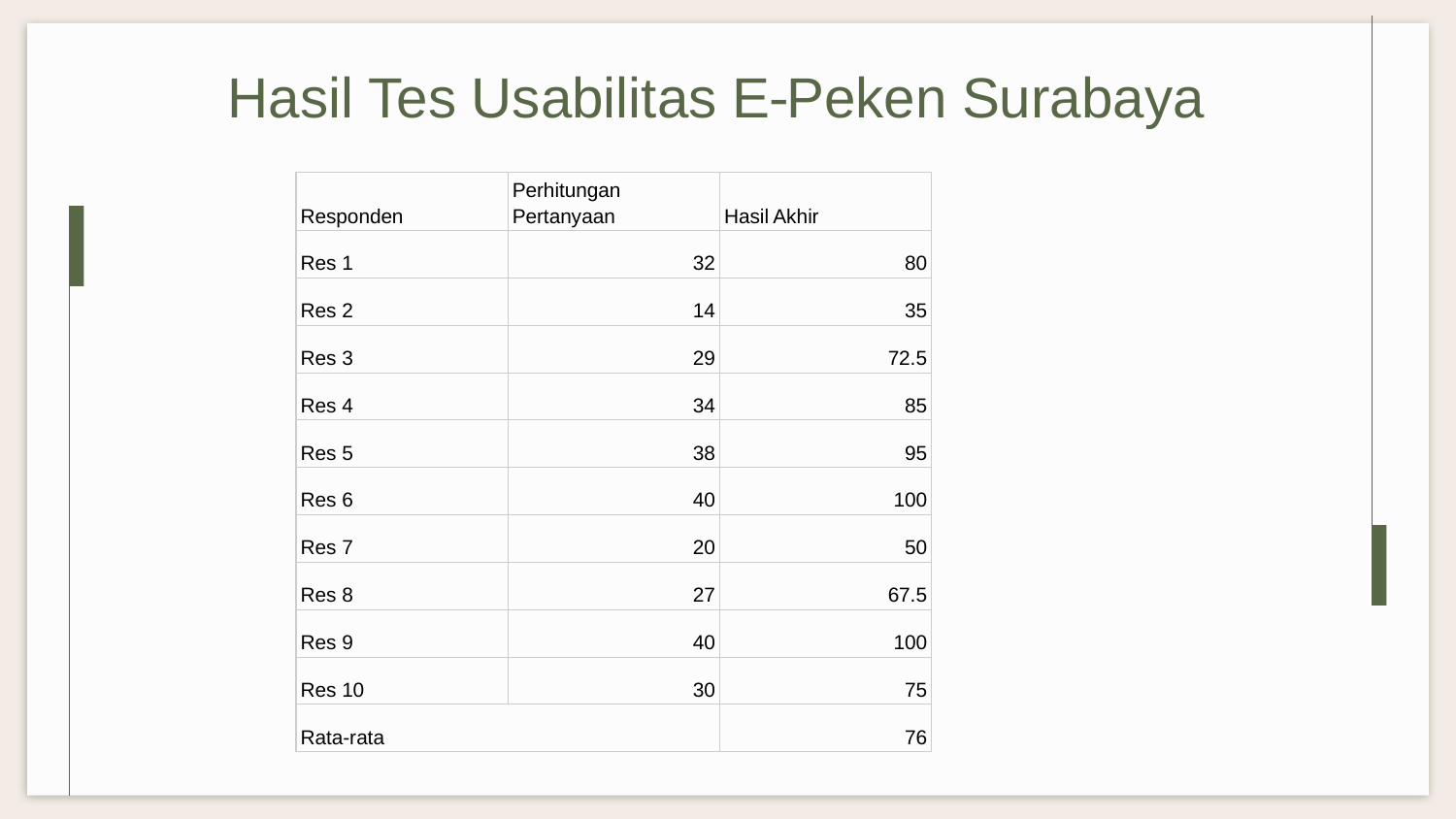

# Hasil Tes Usabilitas E-Peken Surabaya
| Responden | Perhitungan Pertanyaan | Hasil Akhir |
| --- | --- | --- |
| Res 1 | 32 | 80 |
| Res 2 | 14 | 35 |
| Res 3 | 29 | 72.5 |
| Res 4 | 34 | 85 |
| Res 5 | 38 | 95 |
| Res 6 | 40 | 100 |
| Res 7 | 20 | 50 |
| Res 8 | 27 | 67.5 |
| Res 9 | 40 | 100 |
| Res 10 | 30 | 75 |
| Rata-rata |  | 76 |